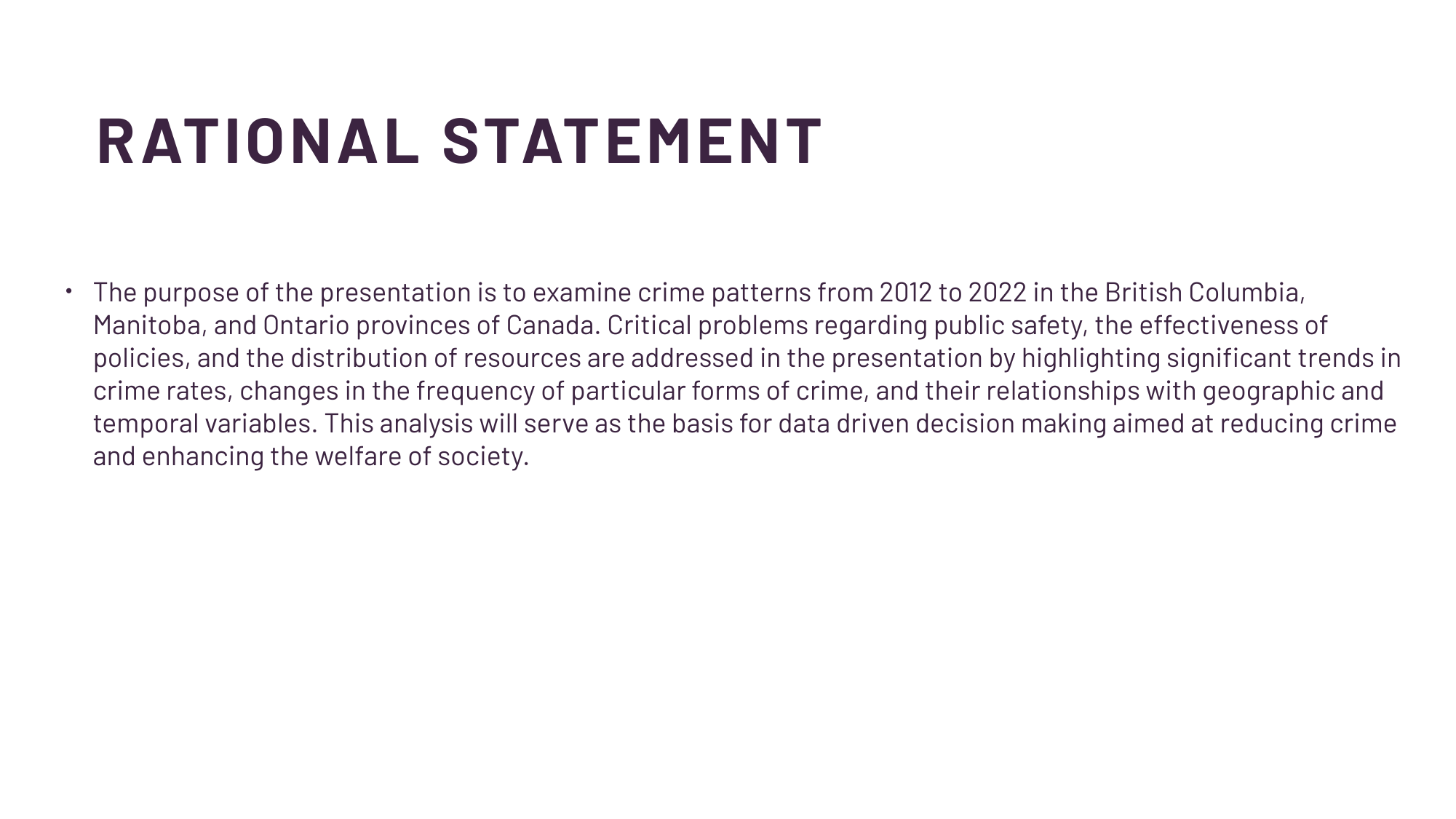

# Rational Statement
The purpose of the presentation is to examine crime patterns from 2012 to 2022 in the British Columbia, Manitoba, and Ontario provinces of Canada. Critical problems regarding public safety, the effectiveness of policies, and the distribution of resources are addressed in the presentation by highlighting significant trends in crime rates, changes in the frequency of particular forms of crime, and their relationships with geographic and temporal variables. This analysis will serve as the basis for data driven decision making aimed at reducing crime and enhancing the welfare of society.